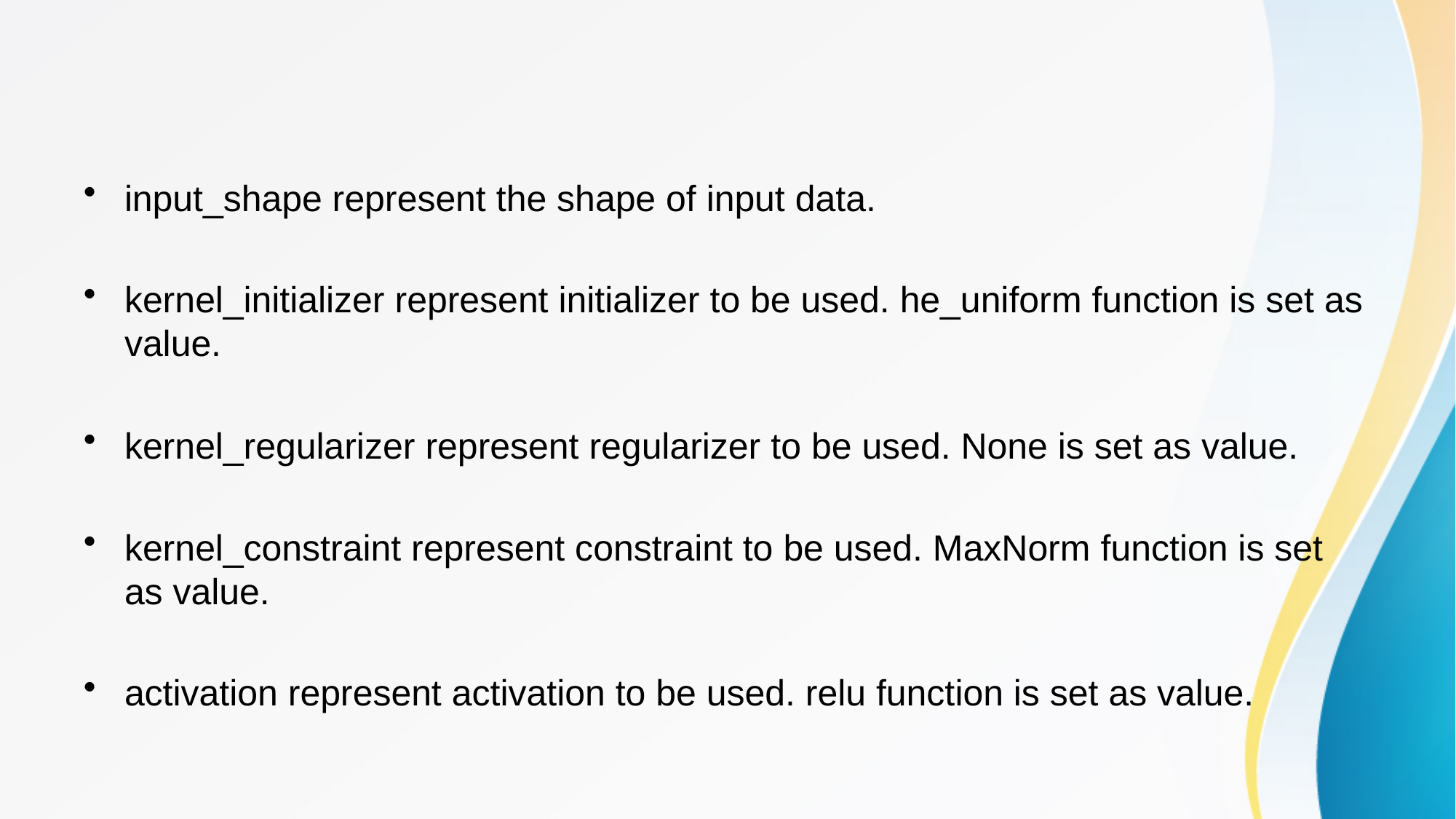

#
input_shape represent the shape of input data.

kernel_initializer represent initializer to be used. he_uniform function is set as value.

kernel_regularizer represent regularizer to be used. None is set as value.

kernel_constraint represent constraint to be used. MaxNorm function is set as value.

activation represent activation to be used. relu function is set as value.